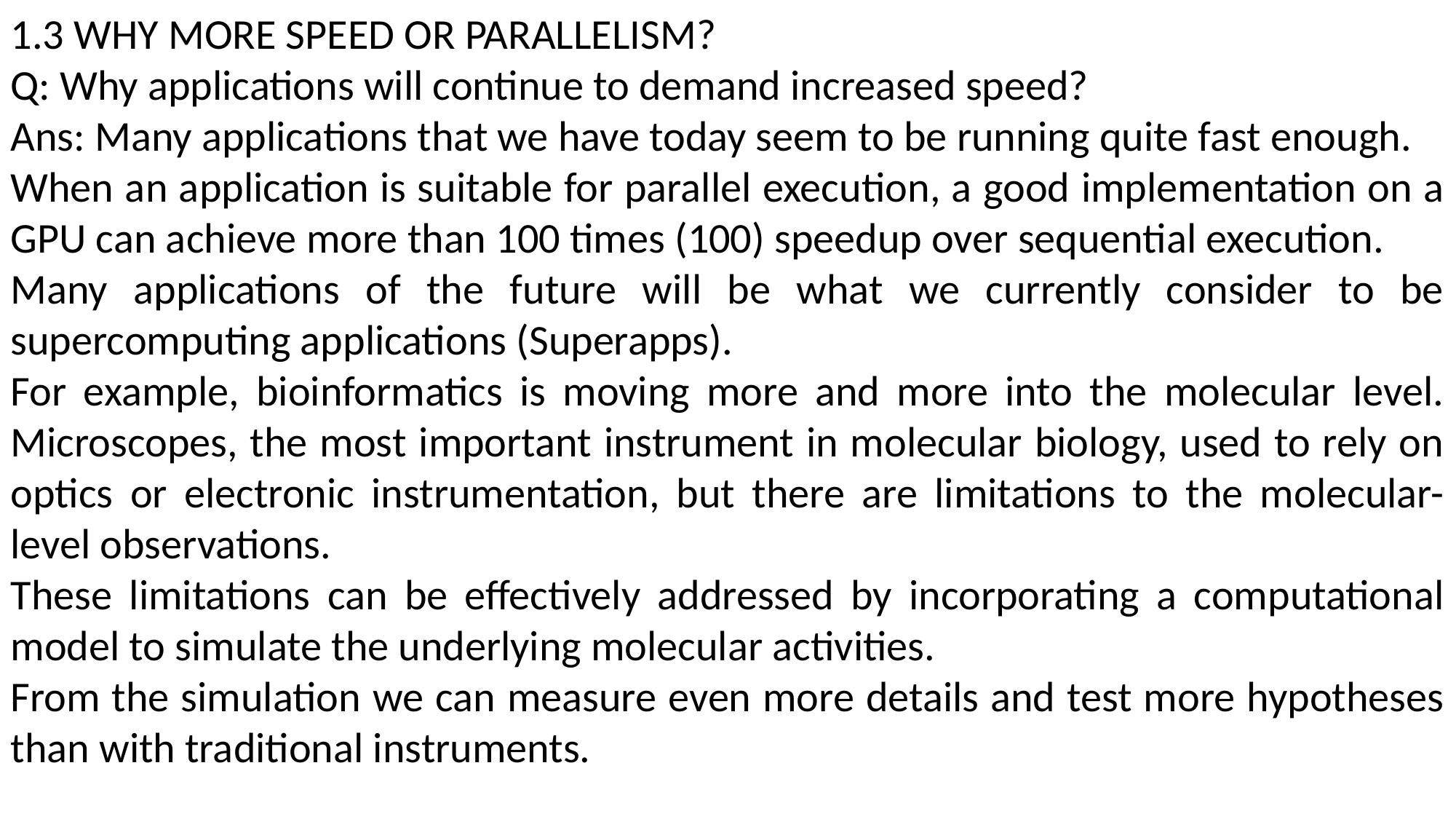

1.3 WHY MORE SPEED OR PARALLELISM?
Q: Why applications will continue to demand increased speed?
Ans: Many applications that we have today seem to be running quite fast enough.
When an application is suitable for parallel execution, a good implementation on a GPU can achieve more than 100 times (100) speedup over sequential execution.
Many applications of the future will be what we currently consider to be supercomputing applications (Superapps).
For example, bioinformatics is moving more and more into the molecular level. Microscopes, the most important instrument in molecular biology, used to rely on optics or electronic instrumentation, but there are limitations to the molecular-level observations.
These limitations can be effectively addressed by incorporating a computational model to simulate the underlying molecular activities.
From the simulation we can measure even more details and test more hypotheses than with traditional instruments.